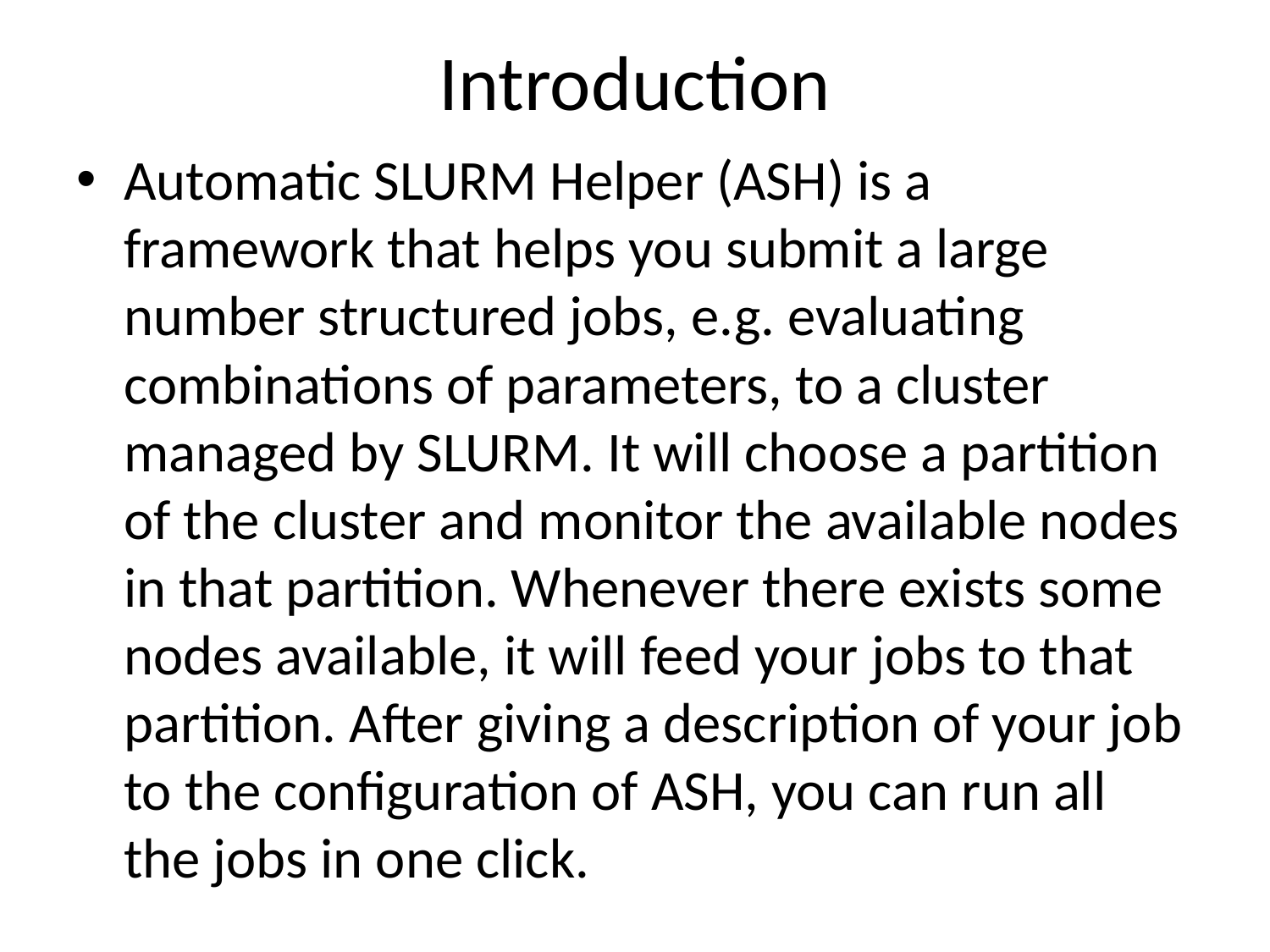

# Introduction
Automatic SLURM Helper (ASH) is a framework that helps you submit a large number structured jobs, e.g. evaluating combinations of parameters, to a cluster managed by SLURM. It will choose a partition of the cluster and monitor the available nodes in that partition. Whenever there exists some nodes available, it will feed your jobs to that partition. After giving a description of your job to the configuration of ASH, you can run all the jobs in one click.